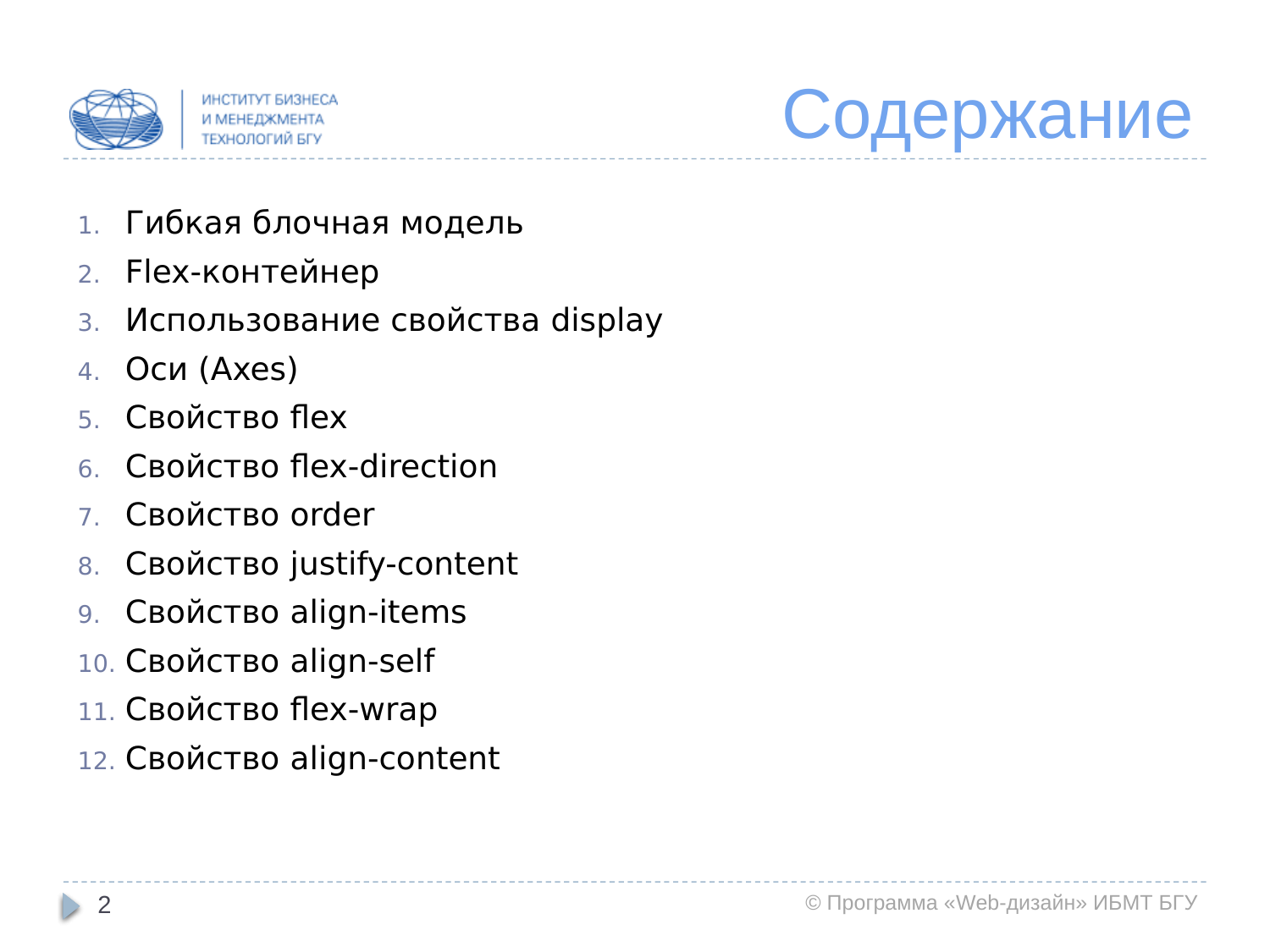

# Содержание
Гибкая блочная модель
Flex-контейнер
Использование свойства display
Оси (Axes)
Свойство flex
Свойство flex-direction
Свойство order
Свойство justify-content
Свойство align-items
Свойство align-self
Свойство flex-wrap
Свойство align-content

2